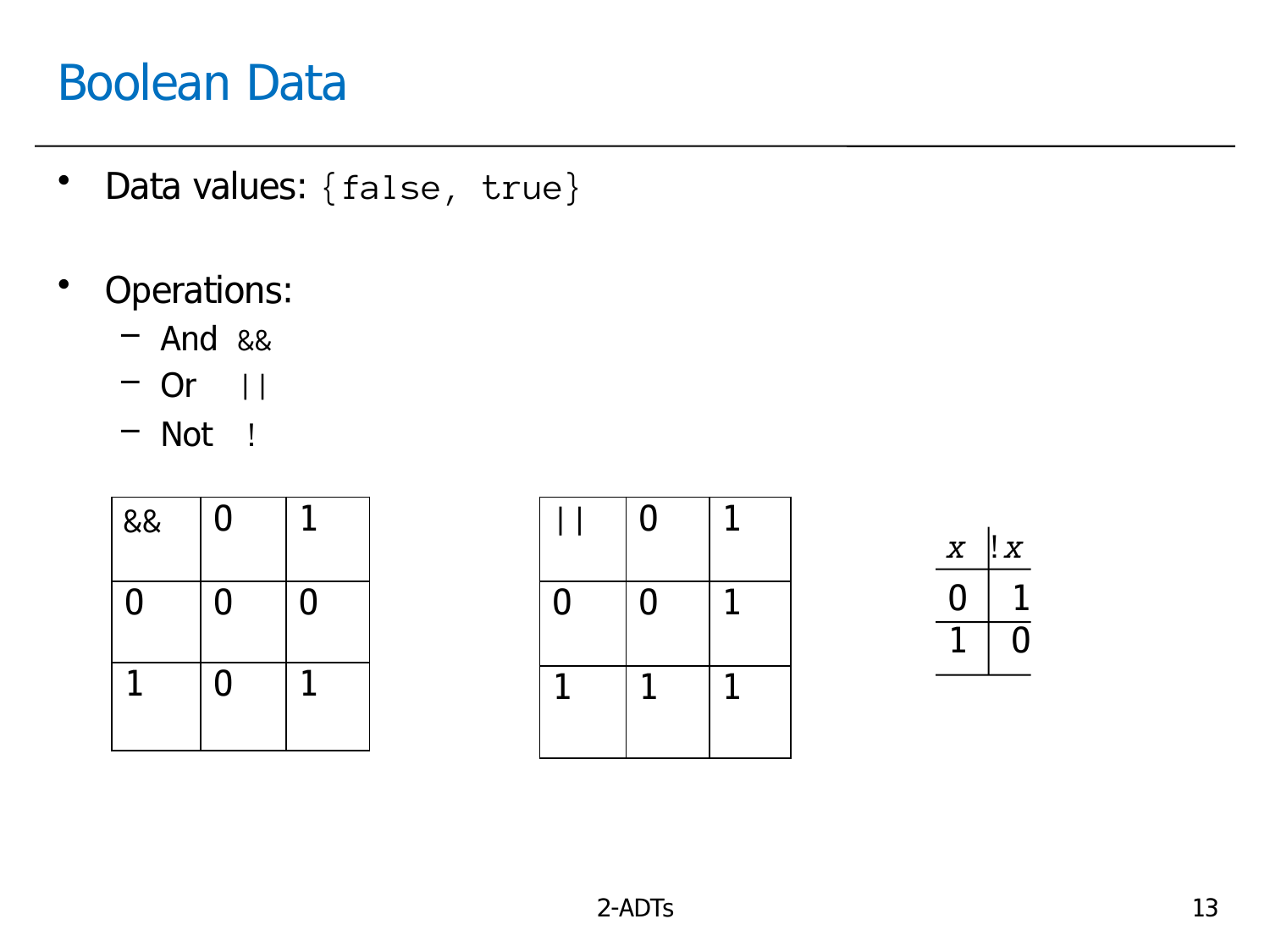

# Boolean Data
Data values: {false, true}

Operations:
And  &&
Or    ||
Not   !
| && | 0 | 1 |
| --- | --- | --- |
| 0 | 0 | 0 |
| 1 | 0 | 1 |
| || | 0 | 1 |
| --- | --- | --- |
| 0 | 0 | 1 |
| 1 | 1 | 1 |
x !x

0    1

1    0

2-ADTs
13